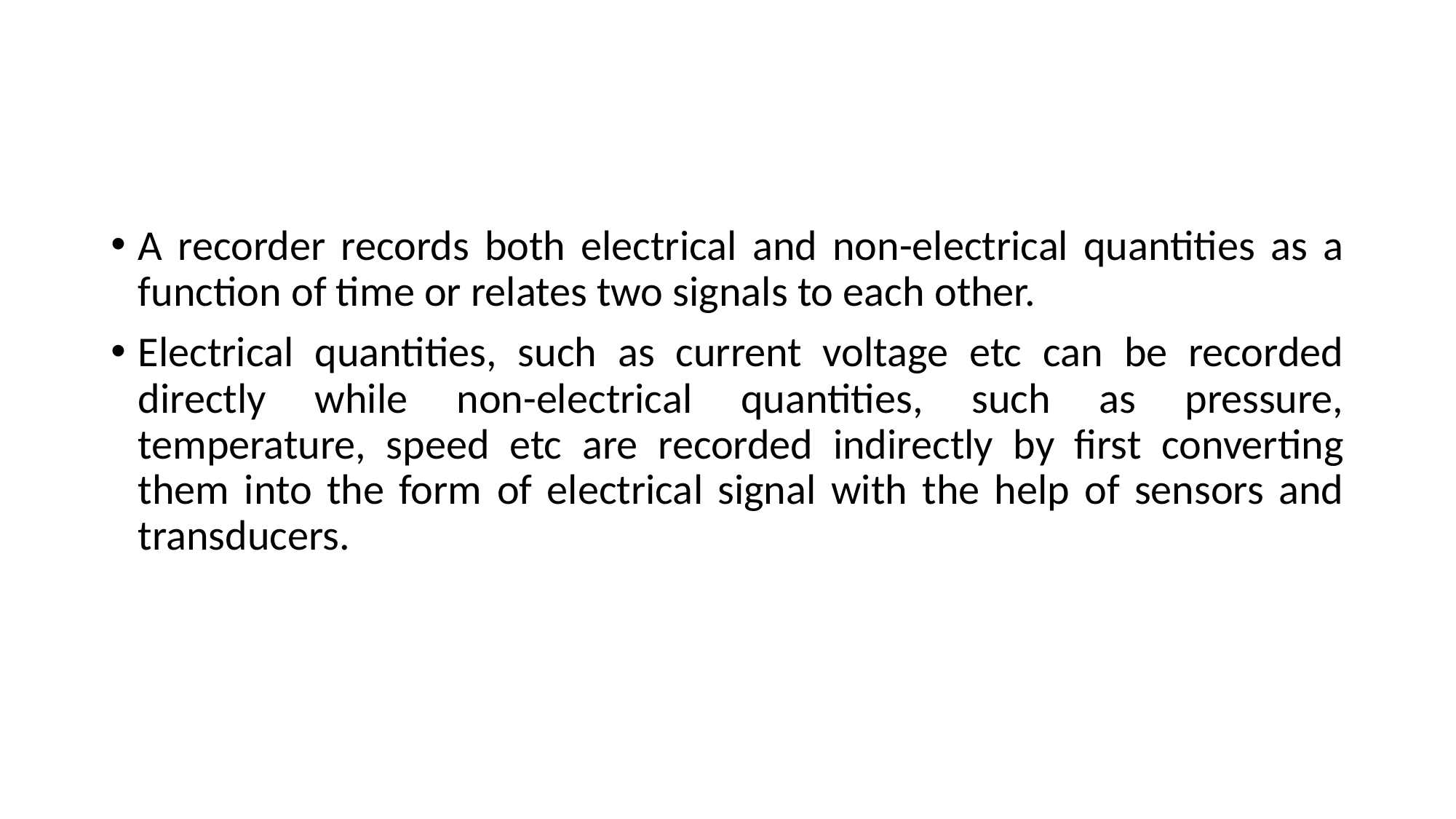

#
A recorder records both electrical and non-electrical quantities as a function of time or relates two signals to each other.
Electrical quantities, such as current voltage etc can be recorded directly while non-electrical quantities, such as pressure, temperature, speed etc are recorded indirectly by first converting them into the form of electrical signal with the help of sensors and transducers.